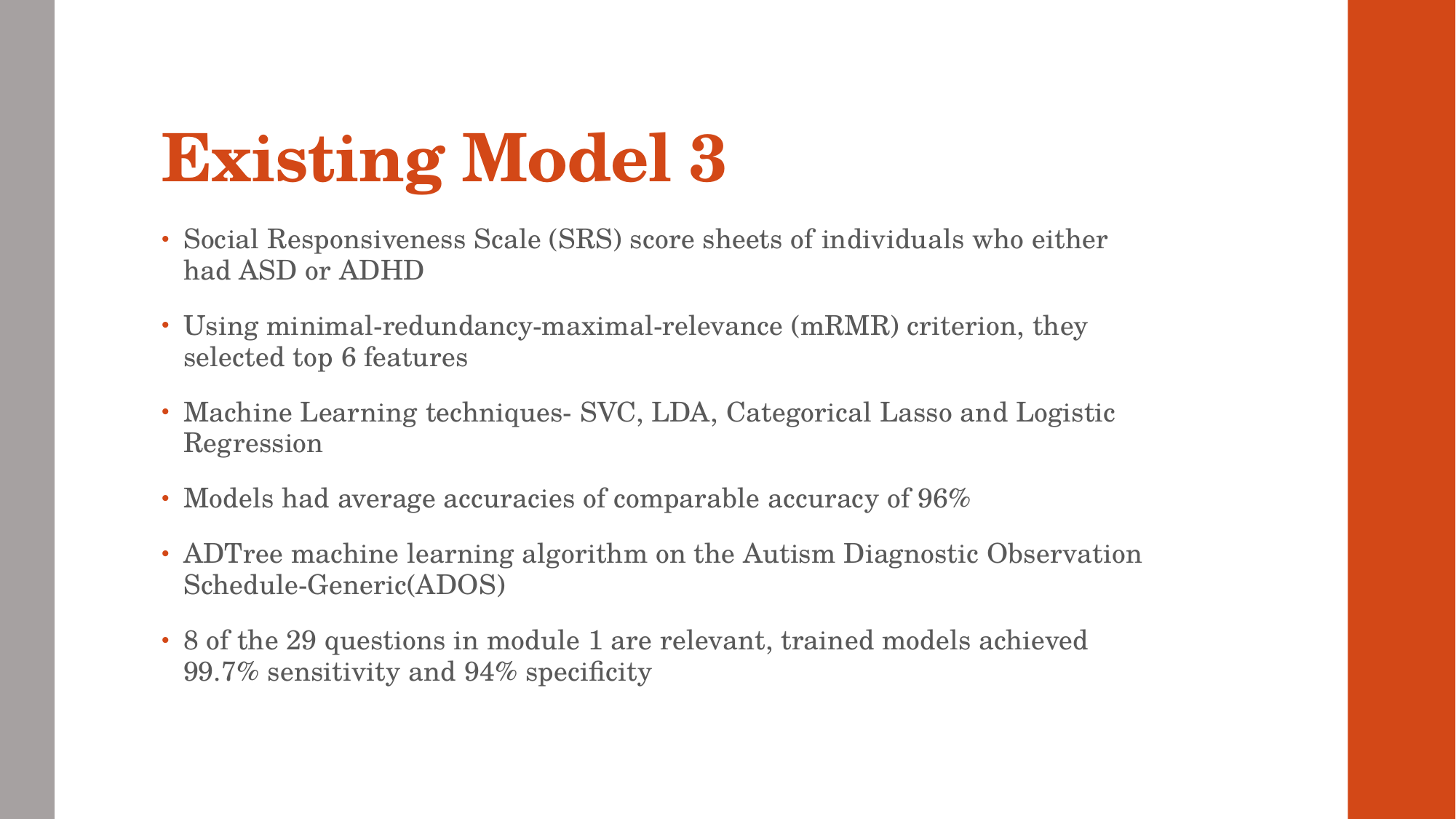

# Existing Model 3
Social Responsiveness Scale (SRS) score sheets of individuals who either had ASD or ADHD
Using minimal-redundancy-maximal-relevance (mRMR) criterion, they selected top 6 features
Machine Learning techniques- SVC, LDA, Categorical Lasso and Logistic Regression
Models had average accuracies of comparable accuracy of 96%
ADTree machine learning algorithm on the Autism Diagnostic Observation Schedule-Generic(ADOS)
8 of the 29 questions in module 1 are relevant, trained models achieved 99.7% sensitivity and 94% specificity